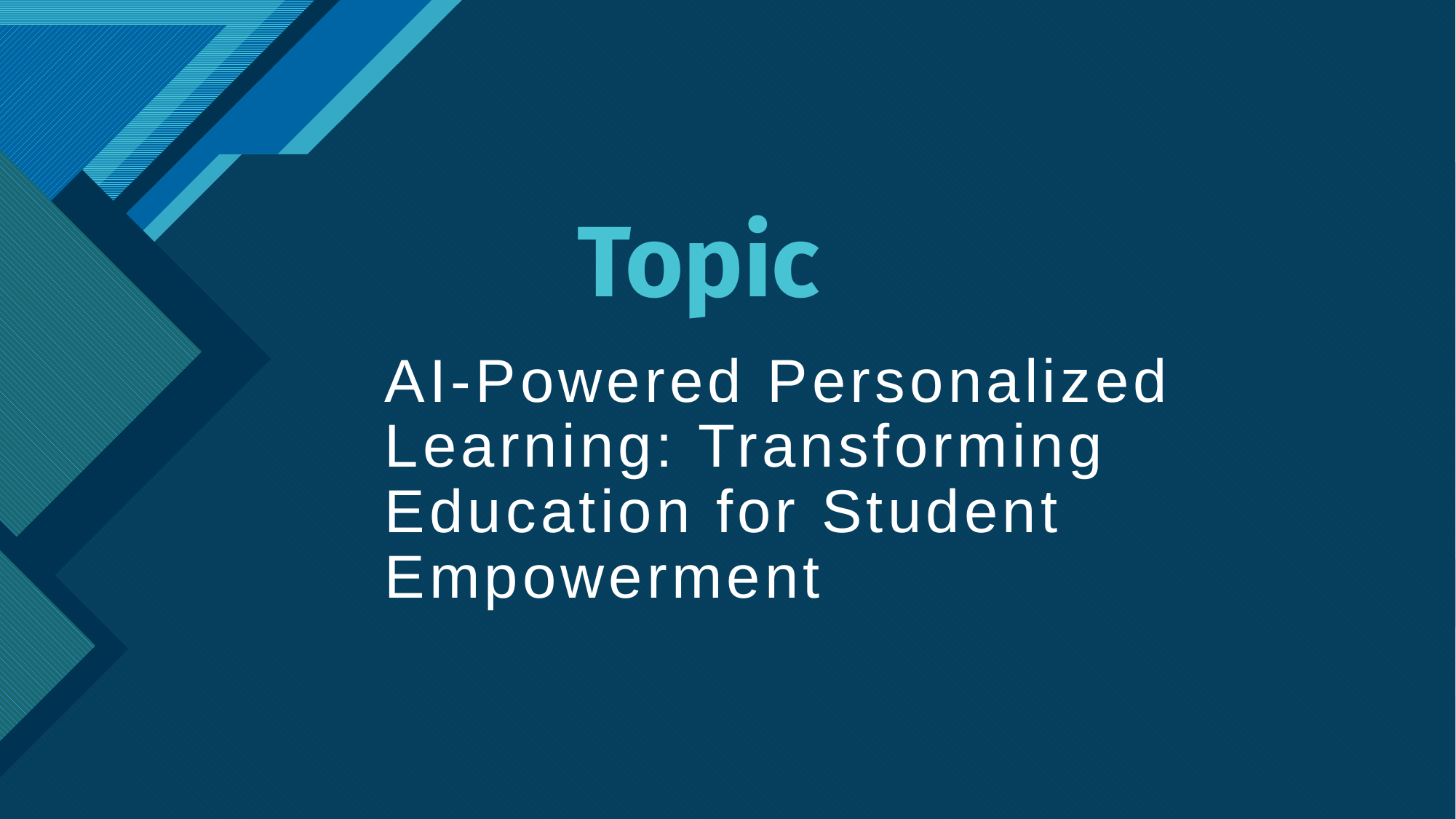

# Topic
AI-Powered Personalized Learning: Transforming Education for Student Empowerment